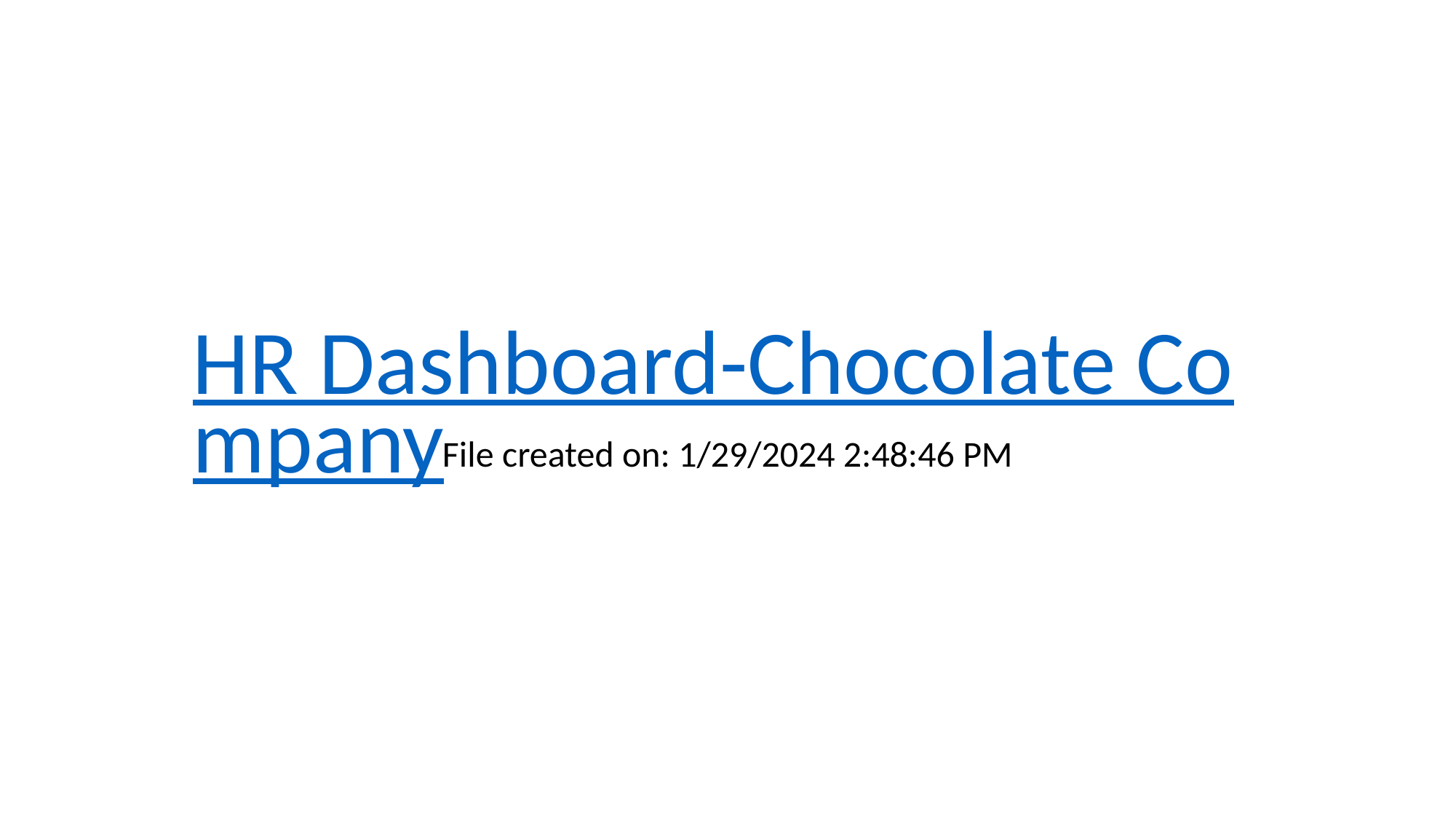

# HR Dashboard-Chocolate Company
File created on: 1/29/2024 2:48:46 PM